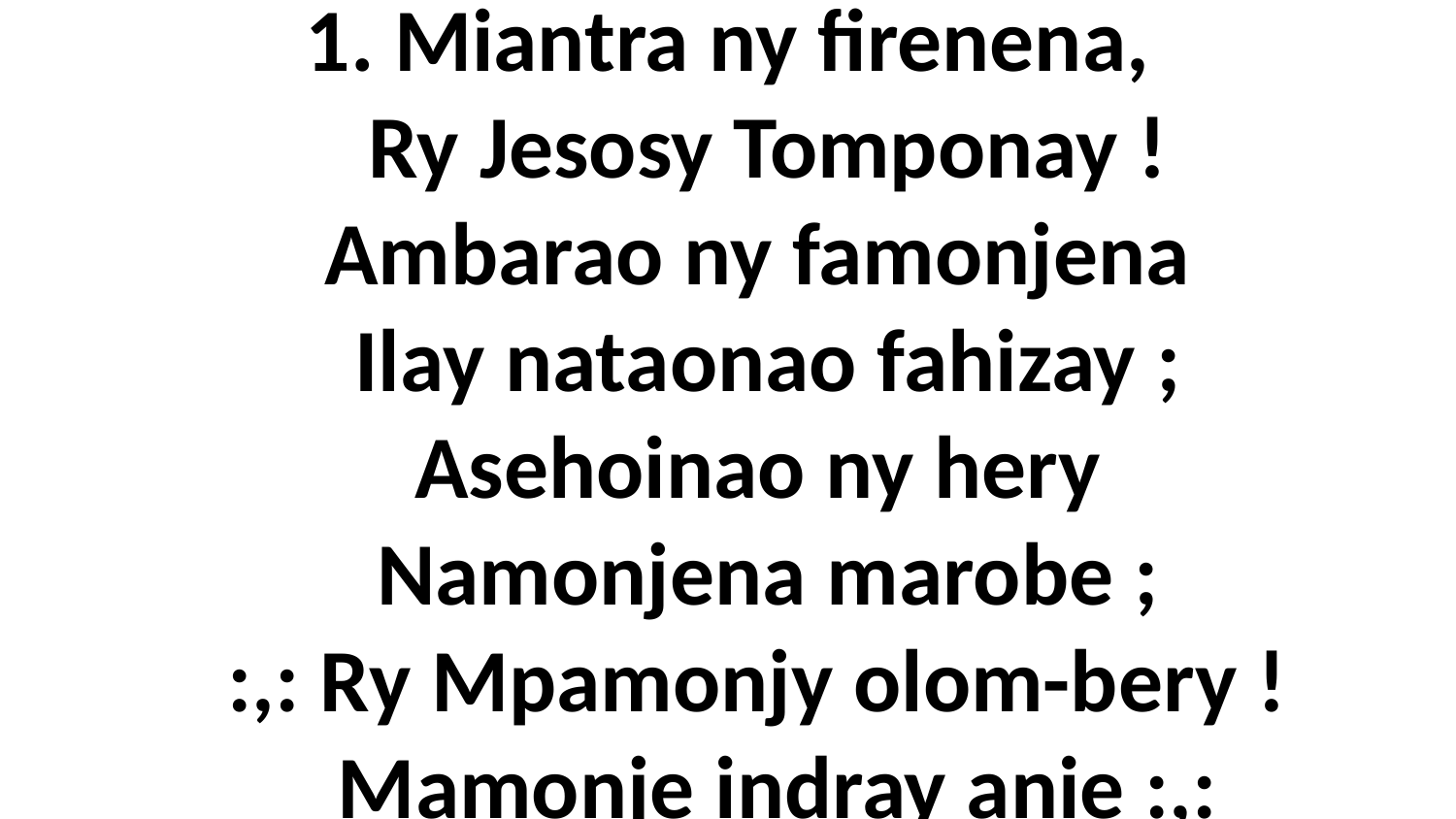

# 1. Miantra ny firenena, Ry Jesosy Tomponay ! Ambarao ny famonjena Ilay nataonao fahizay ; Asehoinao ny hery Namonjena marobe ; :,: Ry Mpamonjy olom-bery ! Mamonje indray anie :,: